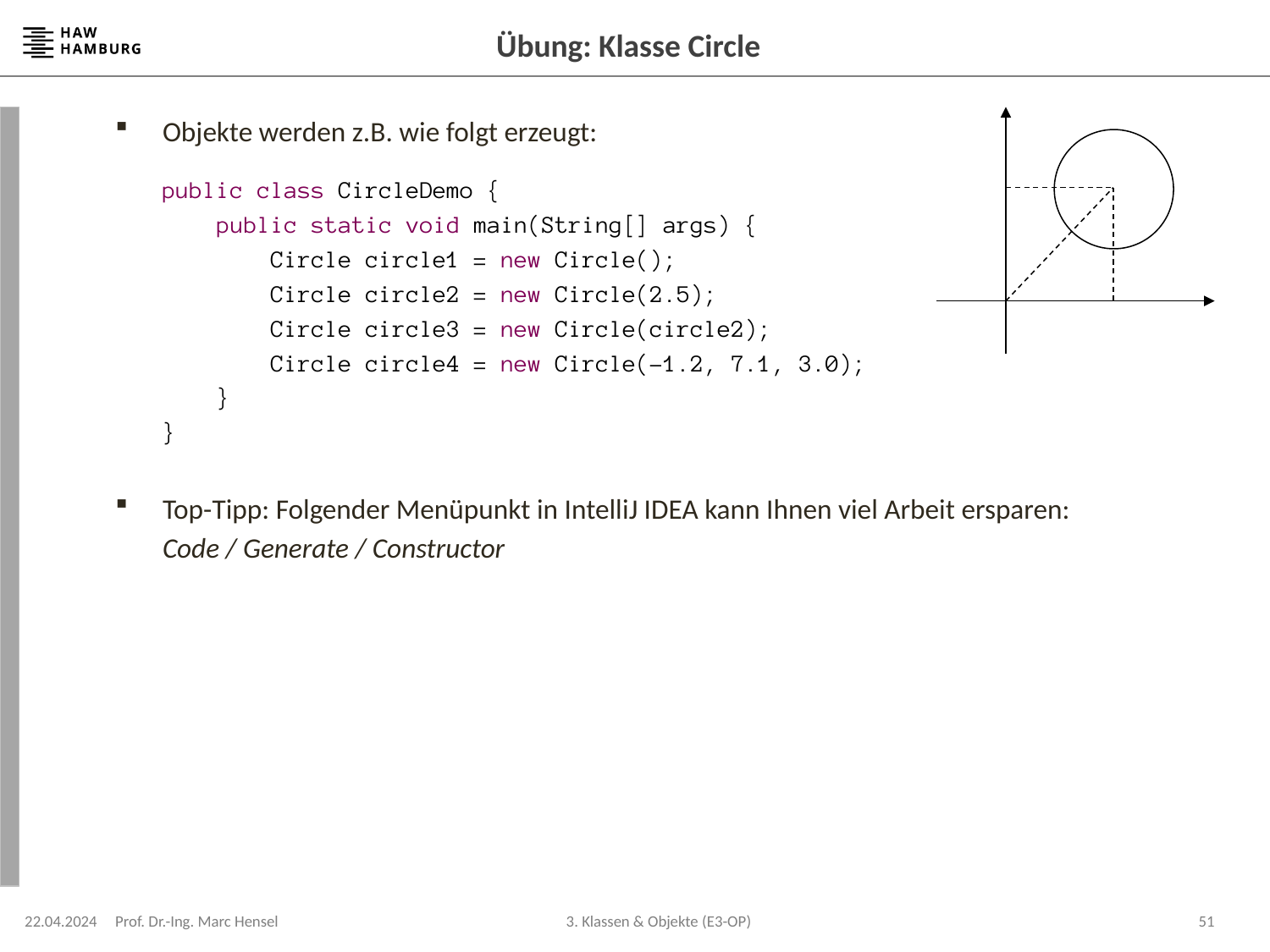

# Übung: Klasse Circle
Objekte werden z.B. wie folgt erzeugt:

	public class CircleDemo {
	    public static void main(String[] args) {
	        Circle circle1 = new Circle();
	        Circle circle2 = new Circle(2.5);
	        Circle circle3 = new Circle(circle2);
	        Circle circle4 = new Circle(-1.2, 7.1, 3.0);
	    }
	}

Top-Tipp: Folgender Menüpunkt in IntelliJ IDEA kann Ihnen viel Arbeit ersparen:
	Code / Generate / Constructor

22.04.2024
Prof. Dr.-Ing. Marc Hensel
51